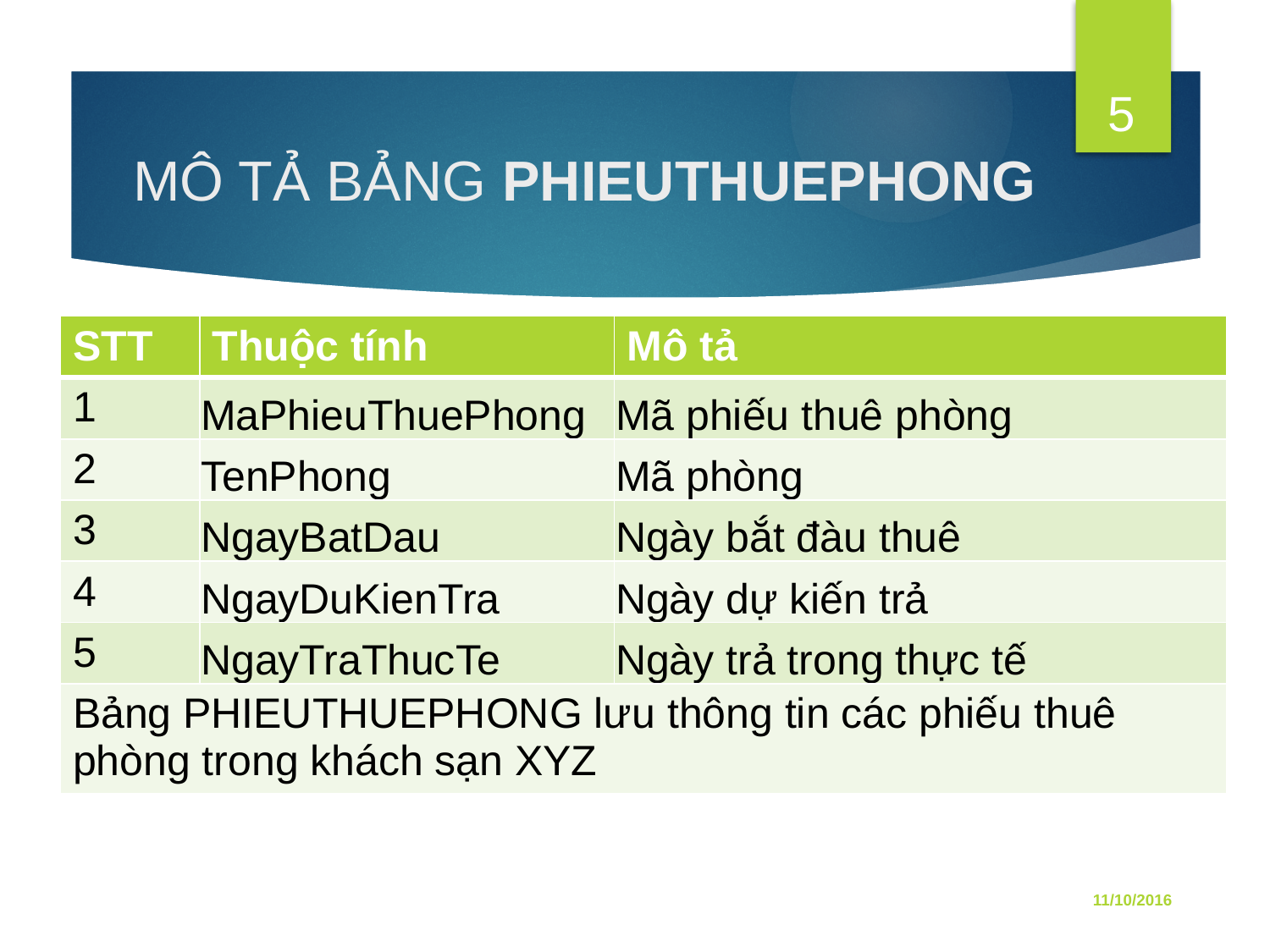

5
# MÔ TẢ BẢNG PHIEUTHUEPHONG
| STT | Thuộc tính | Mô tả |
| --- | --- | --- |
| 1 | MaPhieuThuePhong | Mã phiếu thuê phòng |
| 2 | TenPhong | Mã phòng |
| 3 | NgayBatDau | Ngày bắt đàu thuê |
| 4 | NgayDuKienTra | Ngày dự kiến trả |
| 5 | NgayTraThucTe | Ngày trả trong thực tế |
| Bảng PHIEUTHUEPHONG lưu thông tin các phiếu thuê phòng trong khách sạn XYZ |  |  |
11/10/2016